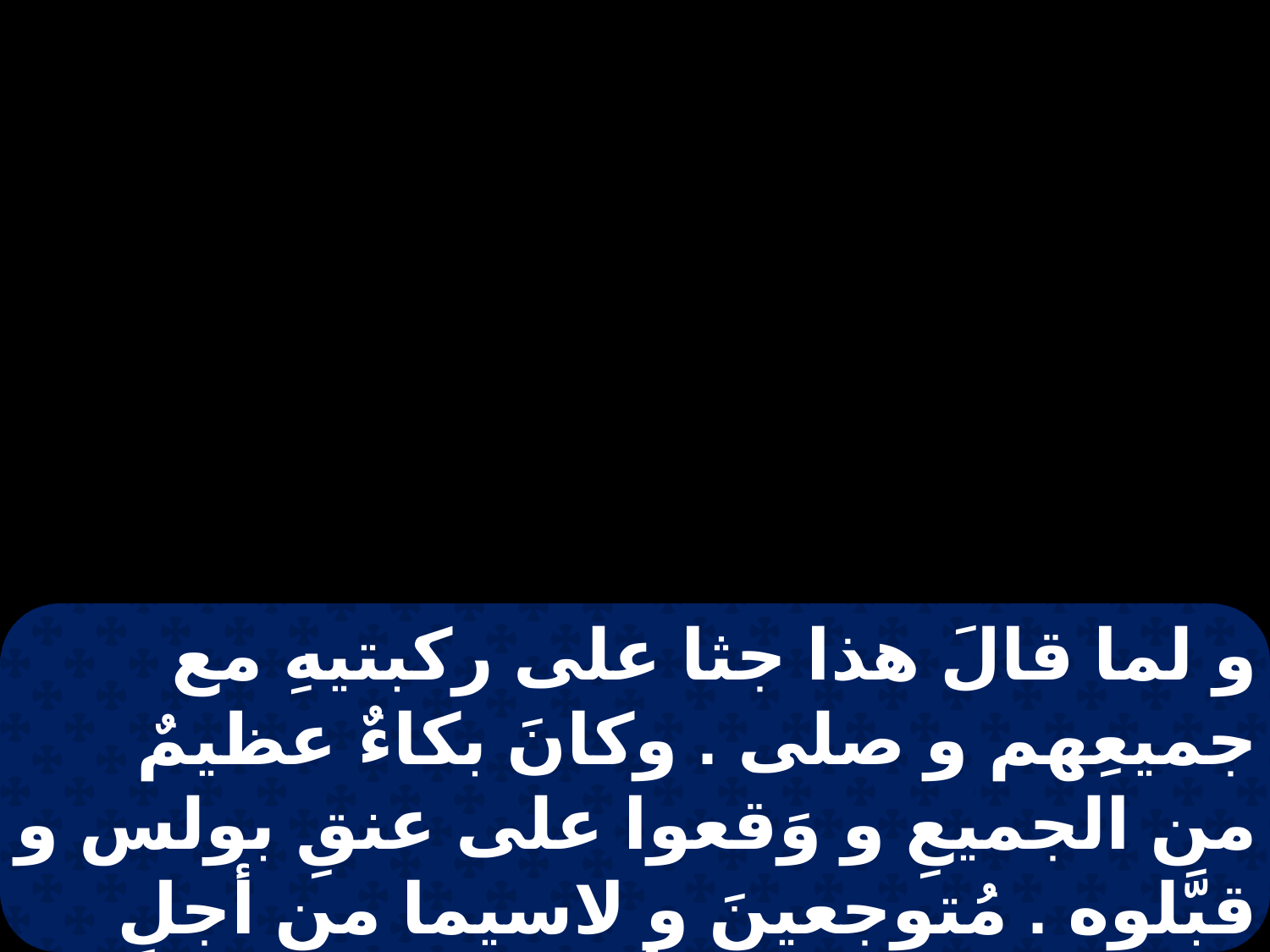

و لما قالَ هذا جثا على ركبتيهِ مع جميعِهم و صلى . وكانَ بكاءٌ عظيمٌ من الجميعِ و وَقعوا على عنقِ بولس و قبَّلوه . مُتوجعينَ و لاسيما من أجلِ الكلمةِ التي قالها أنهم لنْ يروا وَجههُ أيضاً ثم شيَّعوهُ إلى السفينةِ .